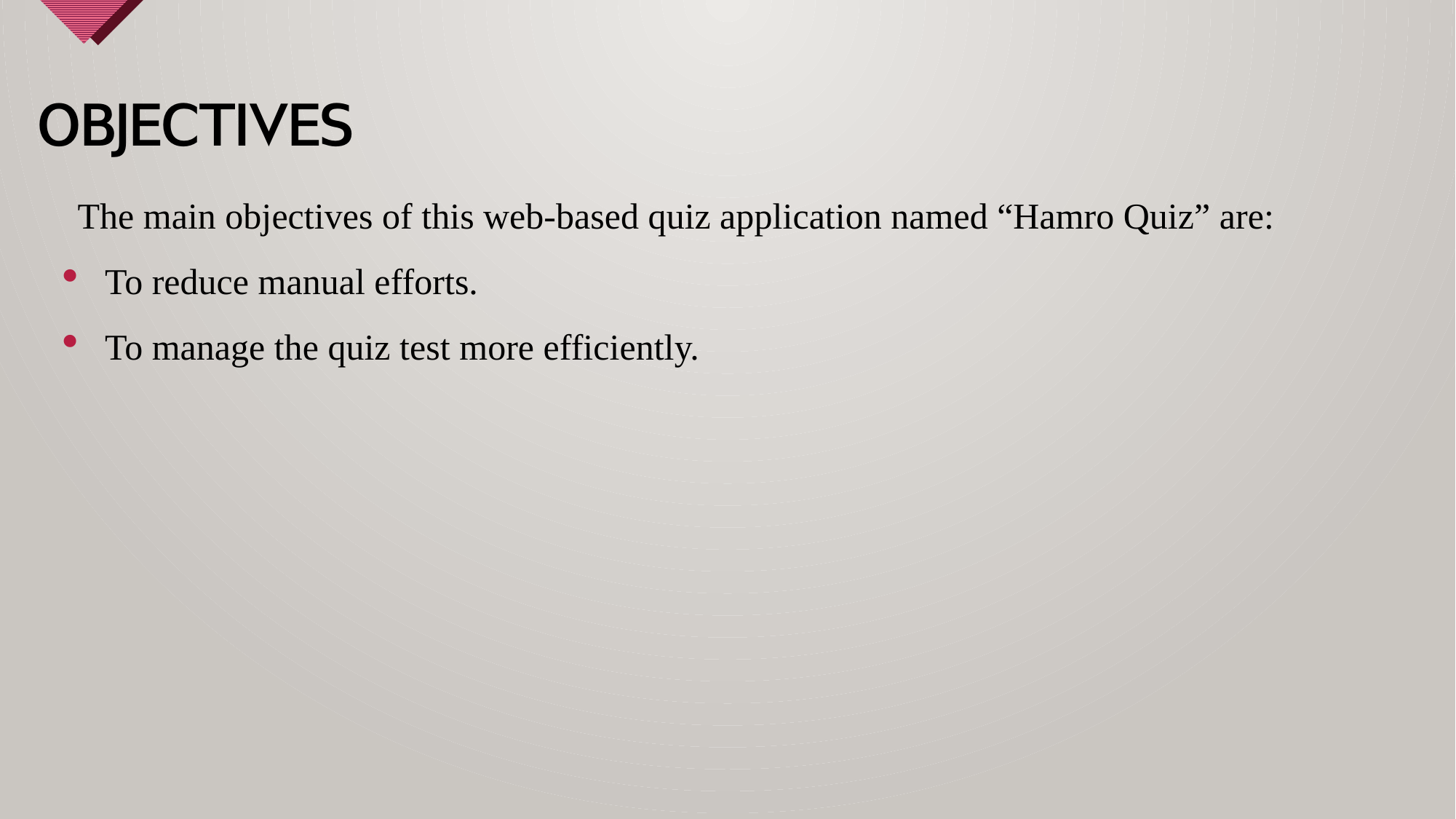

# Objectives
The main objectives of this web-based quiz application named “Hamro Quiz” are:
To reduce manual efforts.
To manage the quiz test more efficiently.

4